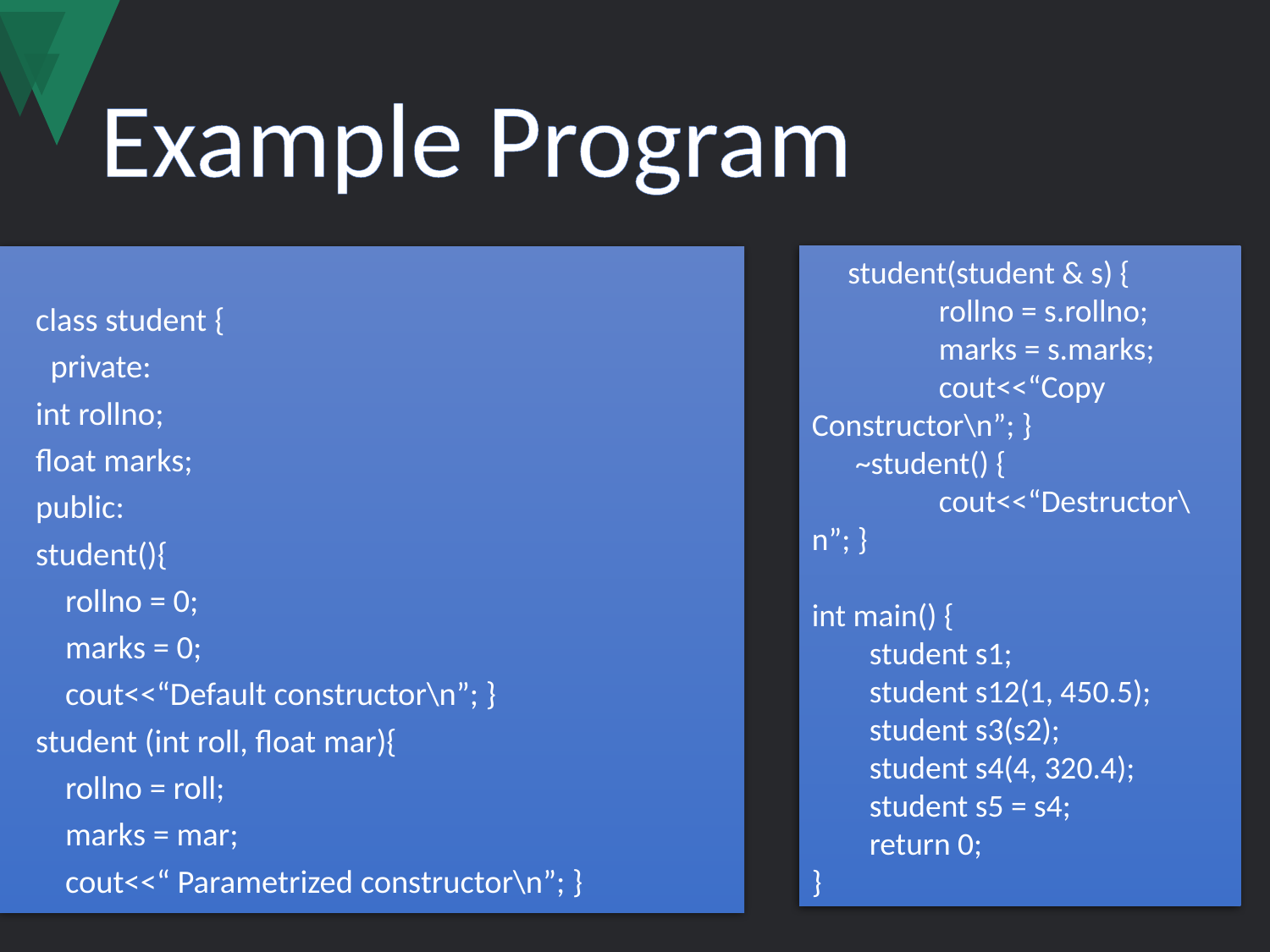

# Example Program
     student(student & s) {
	rollno = s.rollno;
	marks = s.marks;
	cout<<“Copy Constructor\n”; }
      ~student() {
	cout<<“Destructor\n”; }

int main() {
        student s1;
        student s12(1, 450.5);
        student s3(s2);
        student s4(4, 320.4);
        student s5 = s4;
        return 0;
}

	class student {
	  private:
		int rollno;
		float marks;
	public:
		student(){
		    rollno = 0;
		    marks = 0;
		    cout<<“Default constructor\n”; }
		student (int roll, float mar){
		    rollno = roll;
		    marks = mar;
		    cout<<“ Parametrized constructor\n”; }